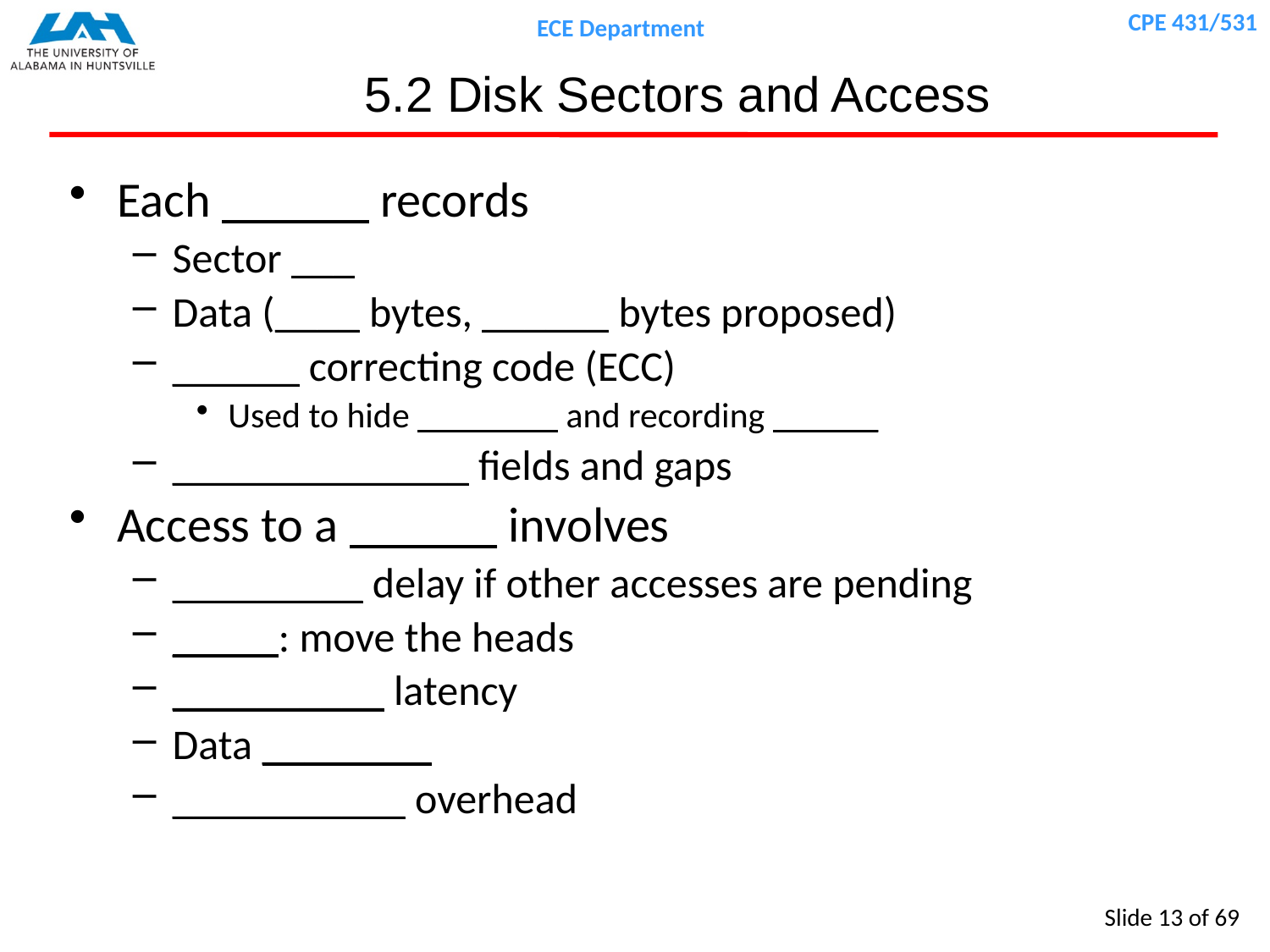

# 5.2 Disk Sectors and Access
Each ______ records
Sector ___
Data (____ bytes, ______ bytes proposed)
______ correcting code (ECC)
Used to hide ________ and recording ______
______________ fields and gaps
Access to a ______ involves
_________ delay if other accesses are pending
_____: move the heads
__________ latency
Data ________
___________ overhead